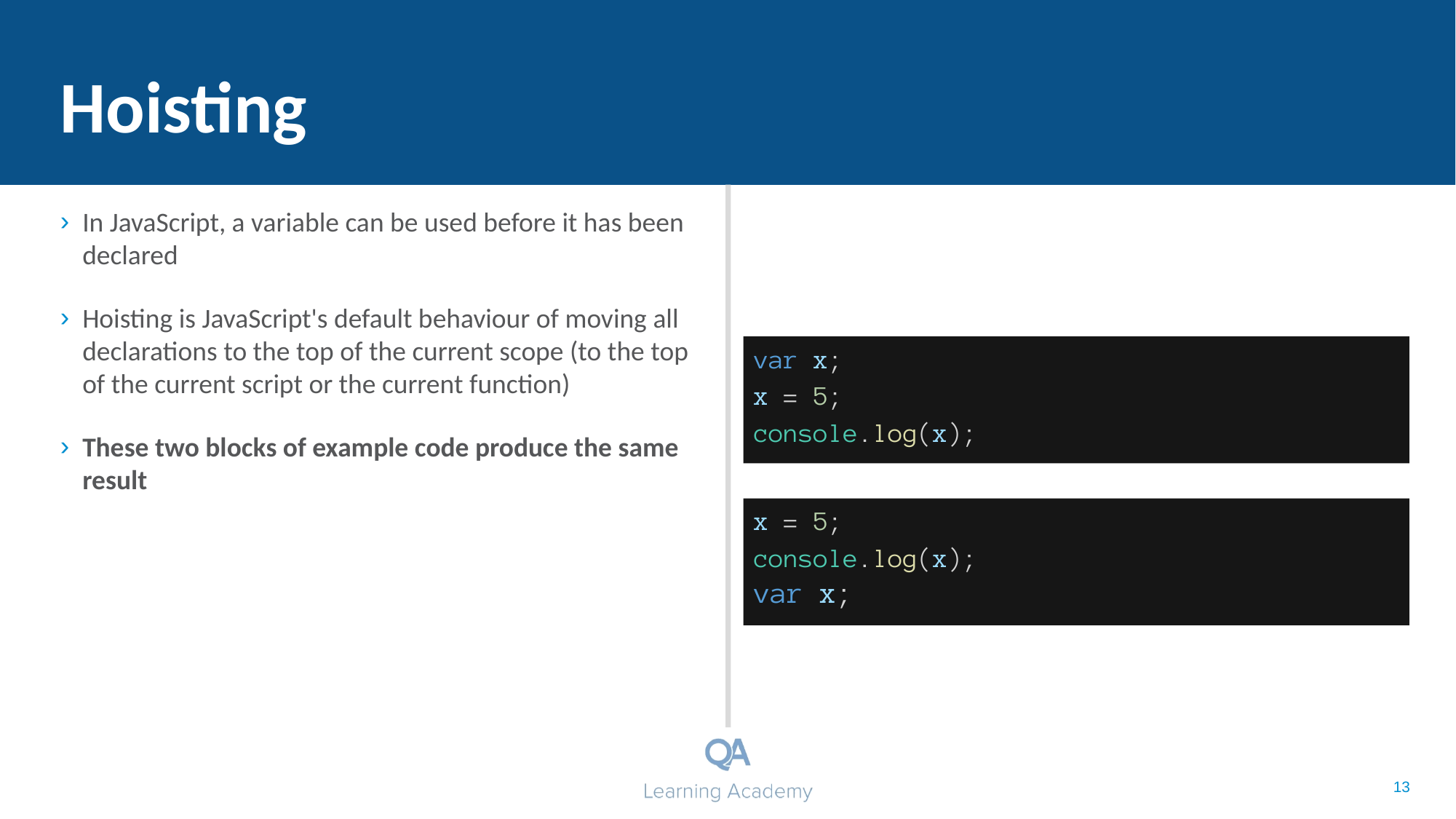

# Hoisting
In JavaScript, a variable can be used before it has been declared
Hoisting is JavaScript's default behaviour of moving all declarations to the top of the current scope (to the top of the current script or the current function)
These two blocks of example code produce the same result

var x;
x = 5;
console.log(x);
x = 5;
console.log(x);
var x;